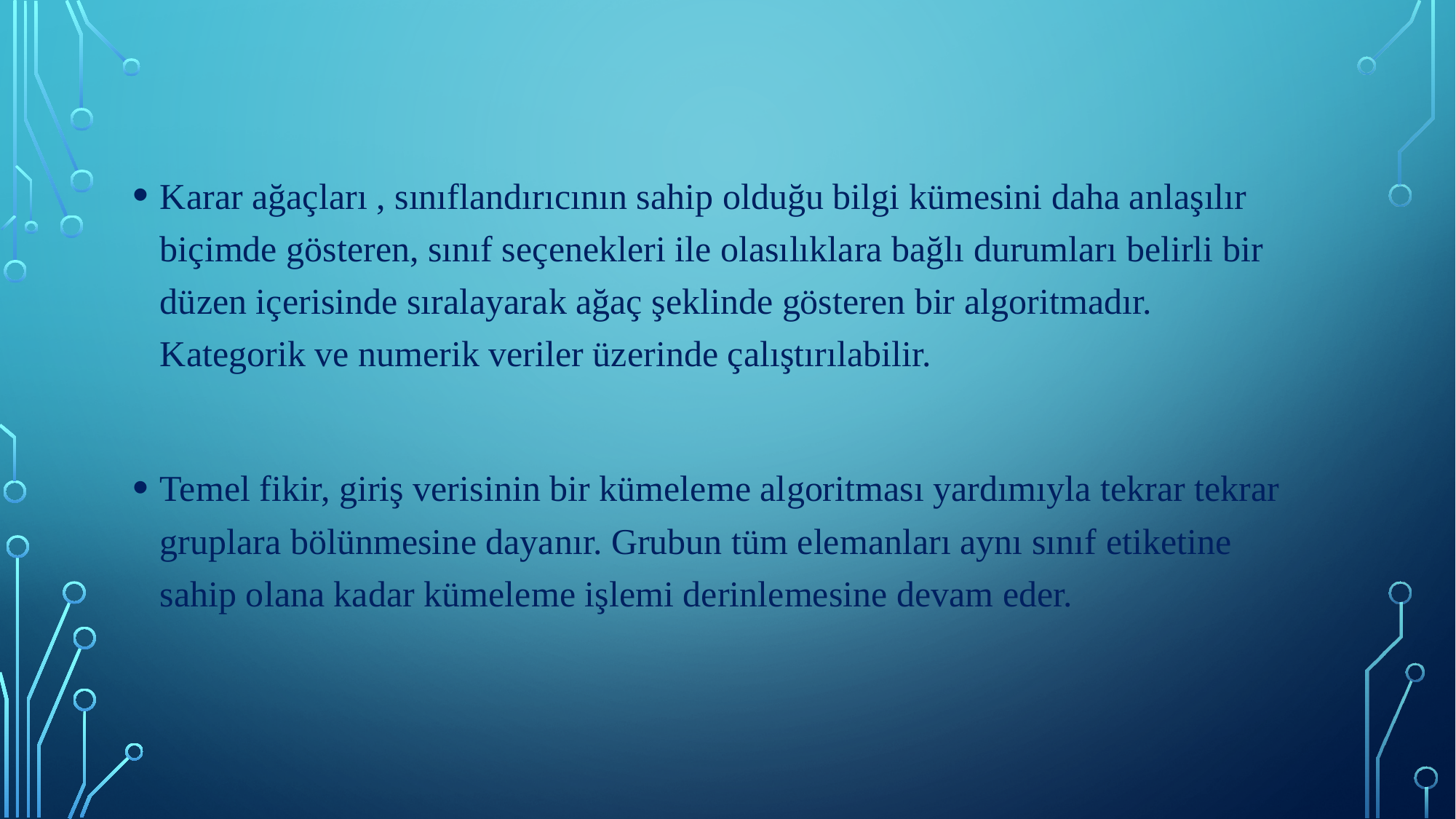

Karar ağaçları , sınıflandırıcının sahip olduğu bilgi kümesini daha anlaşılır biçimde gösteren, sınıf seçenekleri ile olasılıklara bağlı durumları belirli bir düzen içerisinde sıralayarak ağaç şeklinde gösteren bir algoritmadır. Kategorik ve numerik veriler üzerinde çalıştırılabilir.

Temel fikir, giriş verisinin bir kümeleme algoritması yardımıyla tekrar tekrar gruplara bölünmesine dayanır. Grubun tüm elemanları aynı sınıf etiketine sahip olana kadar kümeleme işlemi derinlemesine devam eder.